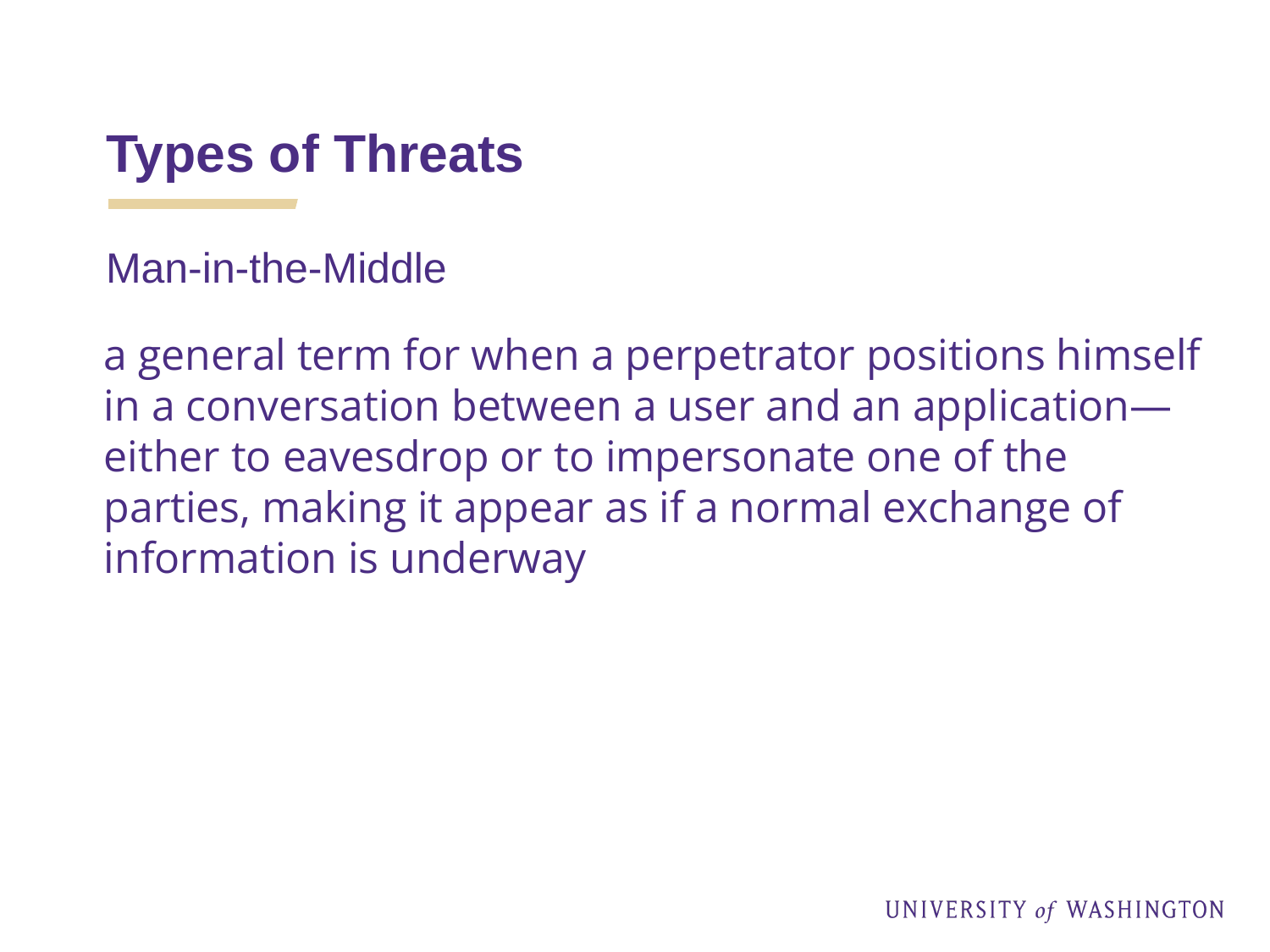

# Types of Threats
Man-in-the-Middle
a general term for when a perpetrator positions himself in a conversation between a user and an application—either to eavesdrop or to impersonate one of the parties, making it appear as if a normal exchange of information is underway